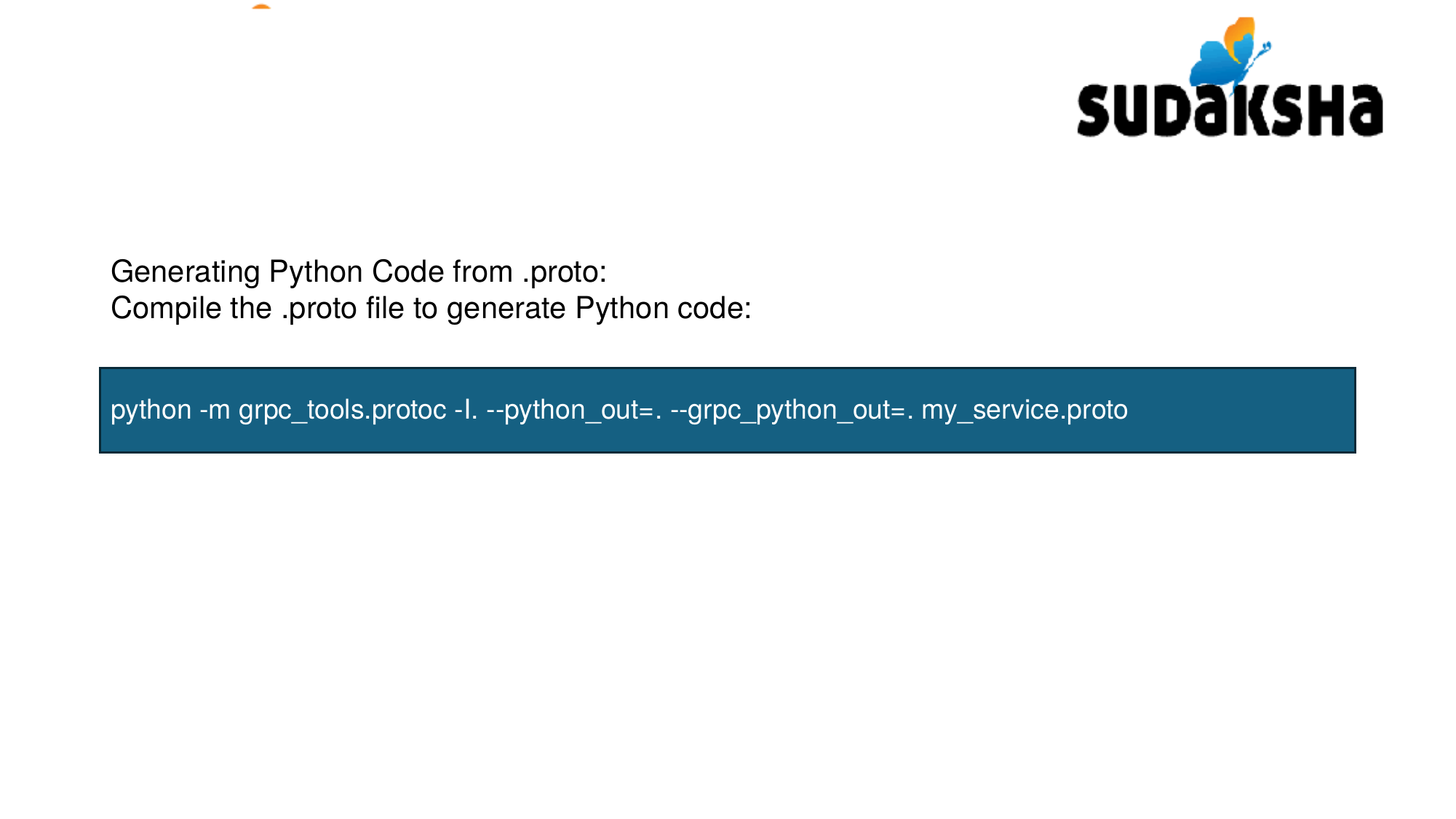

Generating Python Code from .proto:
Compile the .proto file to generate Python code:
python -m grpc_tools.protoc -I. --python_out=. --grpc_python_out=. my_service.proto